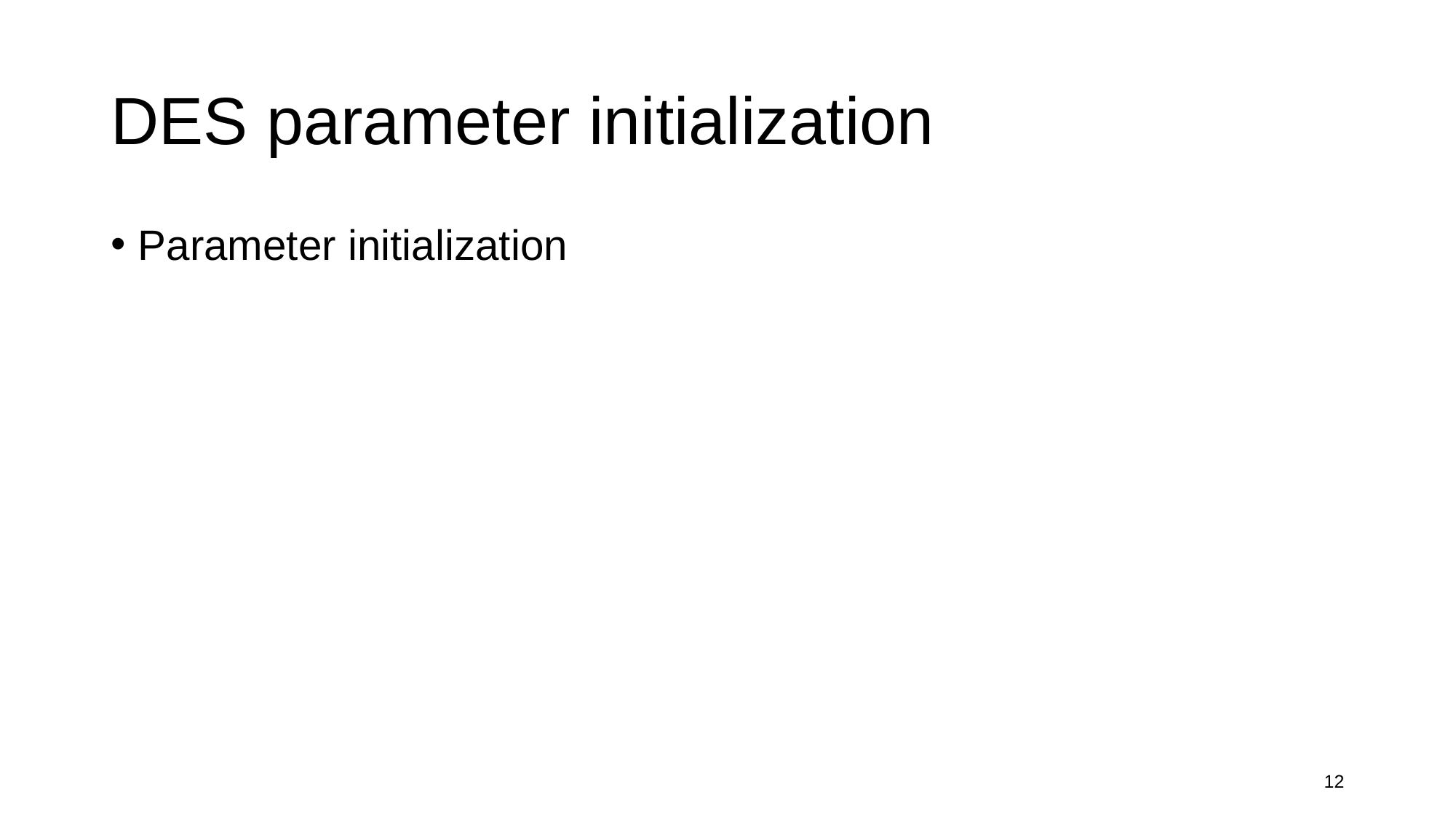

# DES parameter initialization
Parameter initialization
12